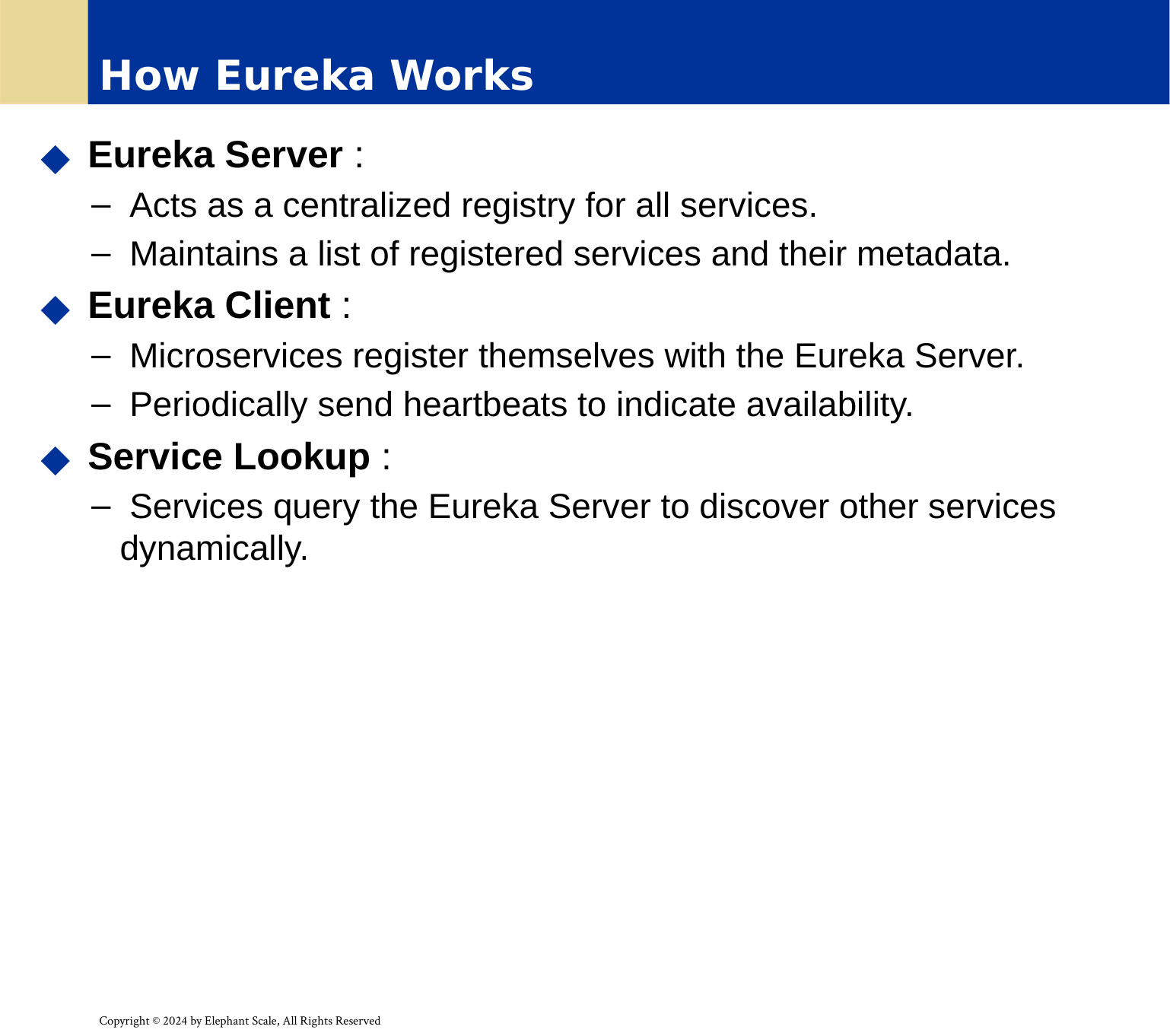

# How Eureka Works
 Eureka Server :
 Acts as a centralized registry for all services.
 Maintains a list of registered services and their metadata.
 Eureka Client :
 Microservices register themselves with the Eureka Server.
 Periodically send heartbeats to indicate availability.
 Service Lookup :
 Services query the Eureka Server to discover other services dynamically.
Copyright © 2024 by Elephant Scale, All Rights Reserved